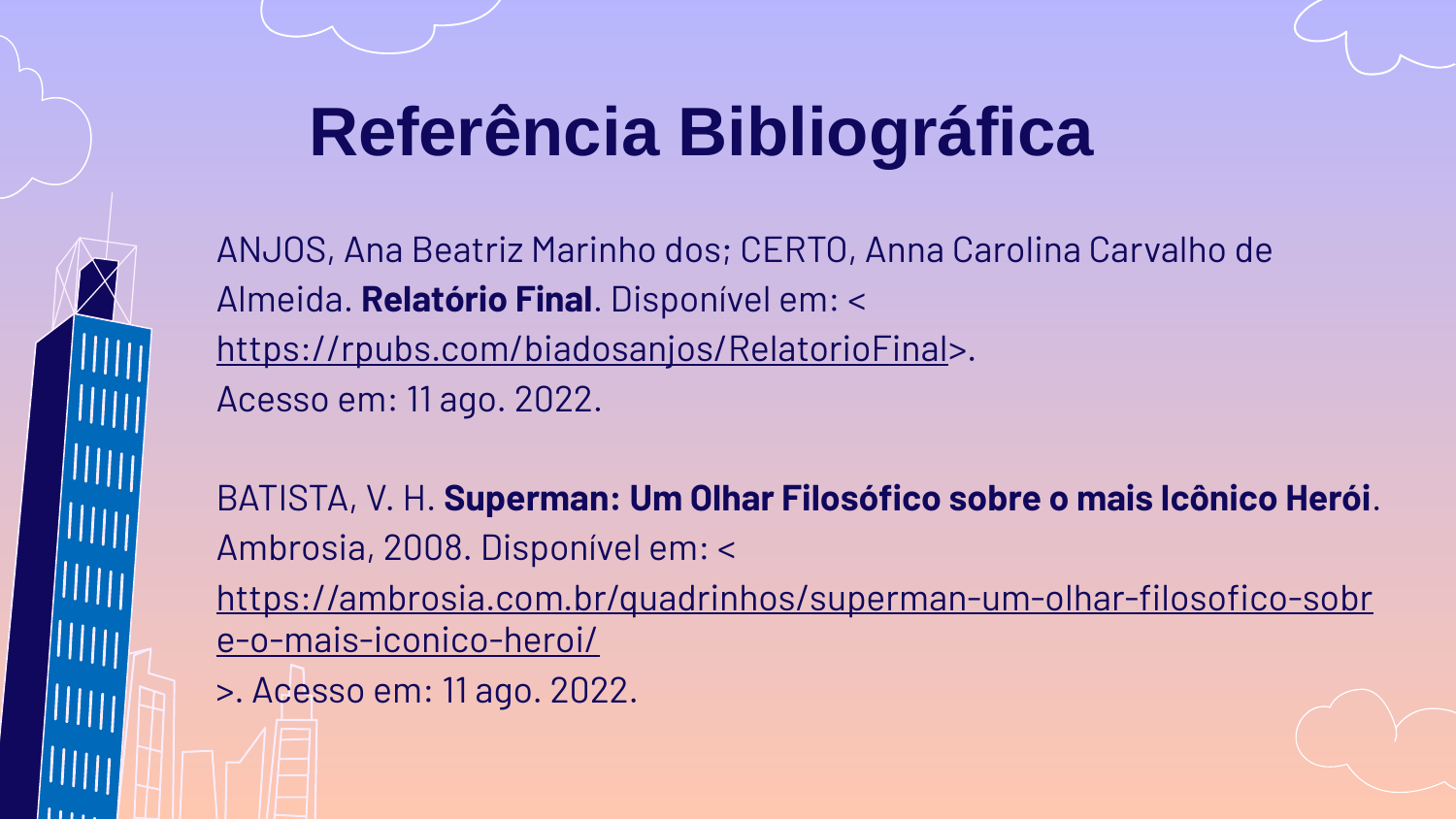

# Referência Bibliográfica
ANJOS, Ana Beatriz Marinho dos; CERTO, Anna Carolina Carvalho de Almeida. Relatório Final. Disponível em: <https://rpubs.com/biadosanjos/RelatorioFinal>.
Acesso em: 11 ago. 2022.

BATISTA, V. H. Superman: Um Olhar Filosófico sobre o mais Icônico Herói. Ambrosia, 2008. Disponível em: <https://ambrosia.com.br/quadrinhos/superman-um-olhar-filosofico-sobre-o-mais-iconico-heroi/>. Acesso em: 11 ago. 2022.